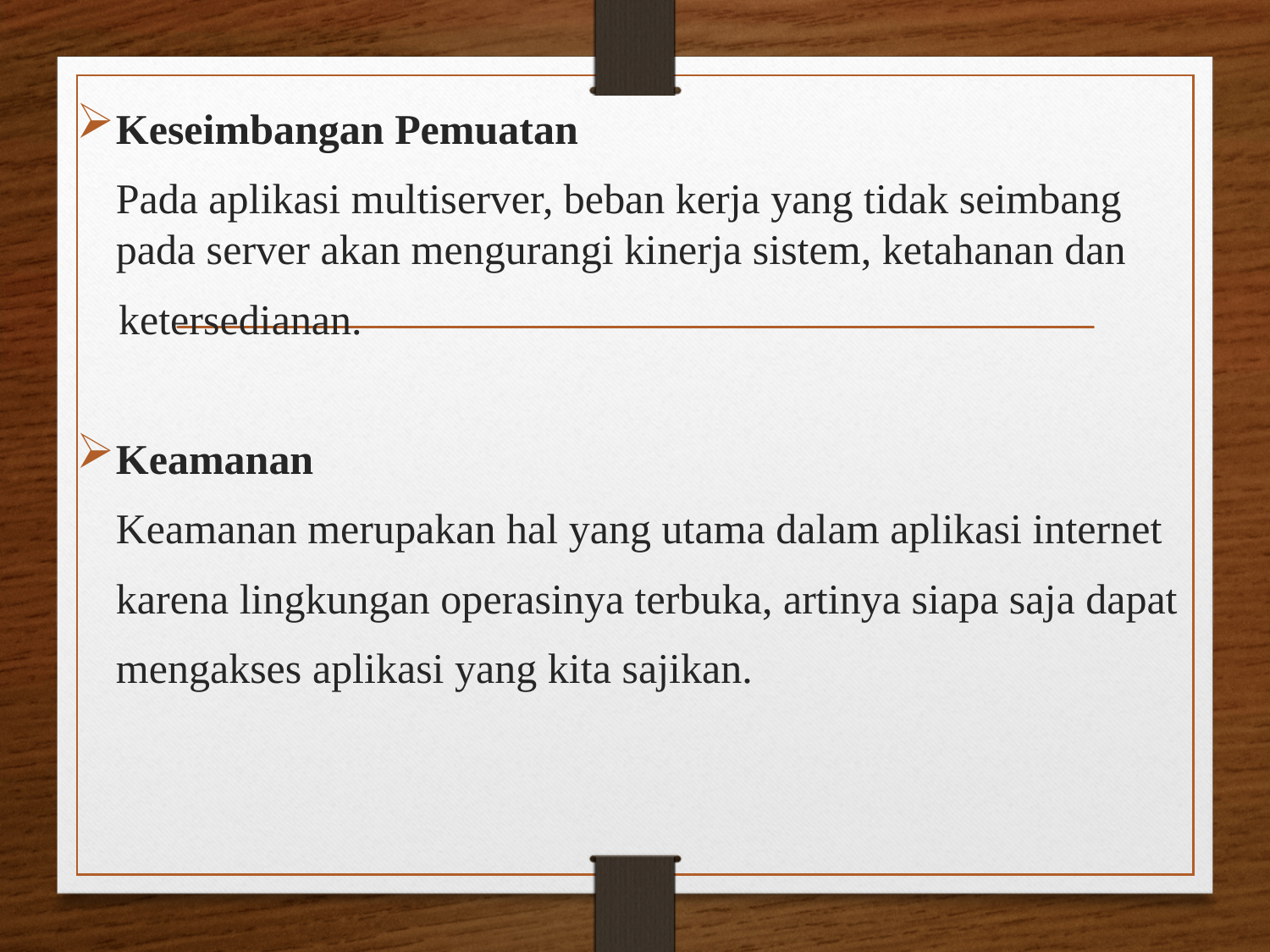

Keseimbangan Pemuatan
	Pada aplikasi multiserver, beban kerja yang tidak seimbang pada server akan mengurangi kinerja sistem, ketahanan dan
    ketersedianan.

Keamanan
	Keamanan merupakan hal yang utama dalam aplikasi internet
	karena lingkungan operasinya terbuka, artinya siapa saja dapat
	mengakses aplikasi yang kita sajikan.